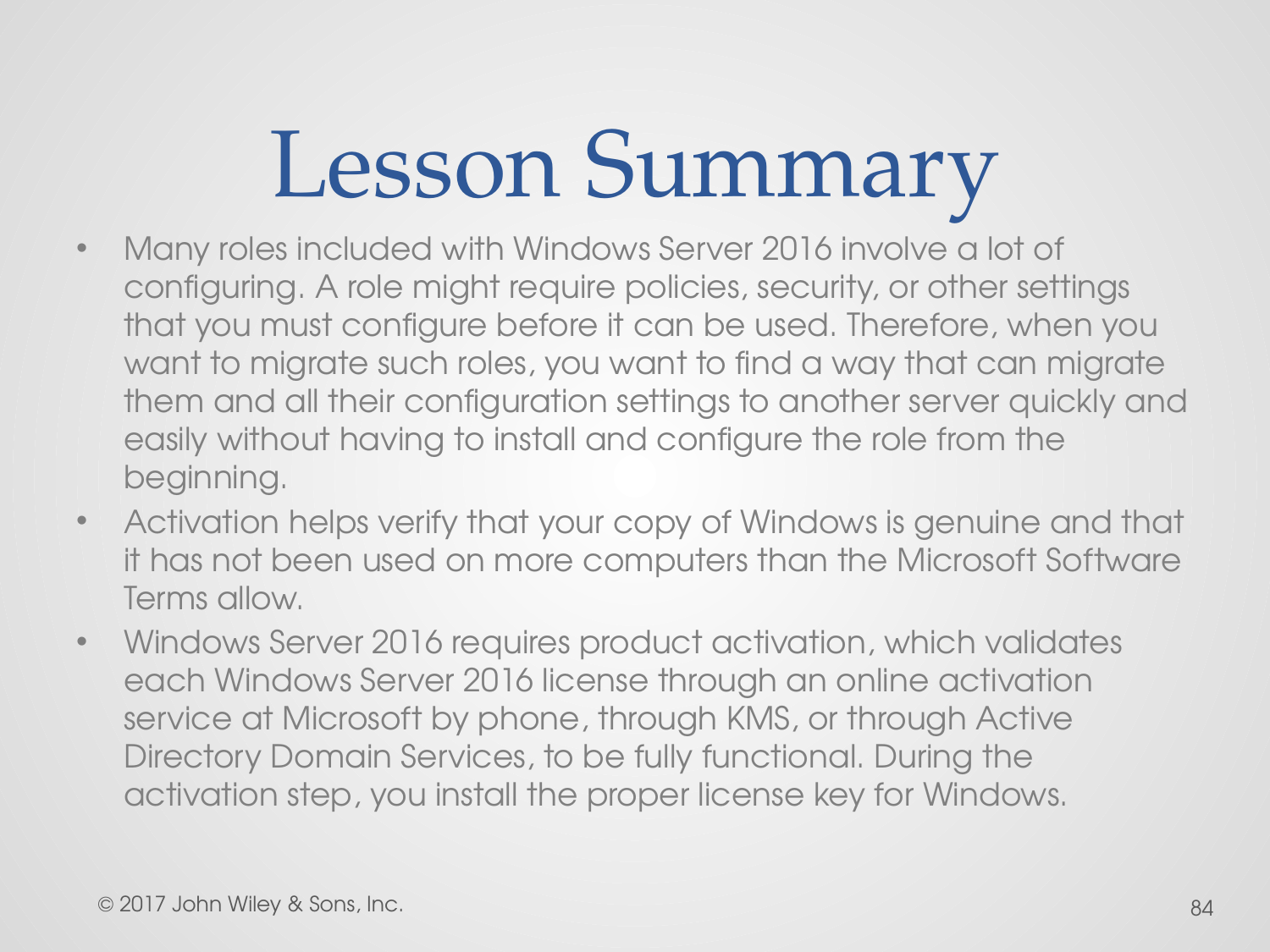

# Lesson Summary
Many roles included with Windows Server 2016 involve a lot of configuring. A role might require policies, security, or other settings that you must configure before it can be used. Therefore, when you want to migrate such roles, you want to find a way that can migrate them and all their configuration settings to another server quickly and easily without having to install and configure the role from the beginning.
Activation helps verify that your copy of Windows is genuine and that it has not been used on more computers than the Microsoft Software Terms allow.
Windows Server 2016 requires product activation, which validates each Windows Server 2016 license through an online activation service at Microsoft by phone, through KMS, or through Active Directory Domain Services, to be fully functional. During the activation step, you install the proper license key for Windows.
© 2017 John Wiley & Sons, Inc.
84